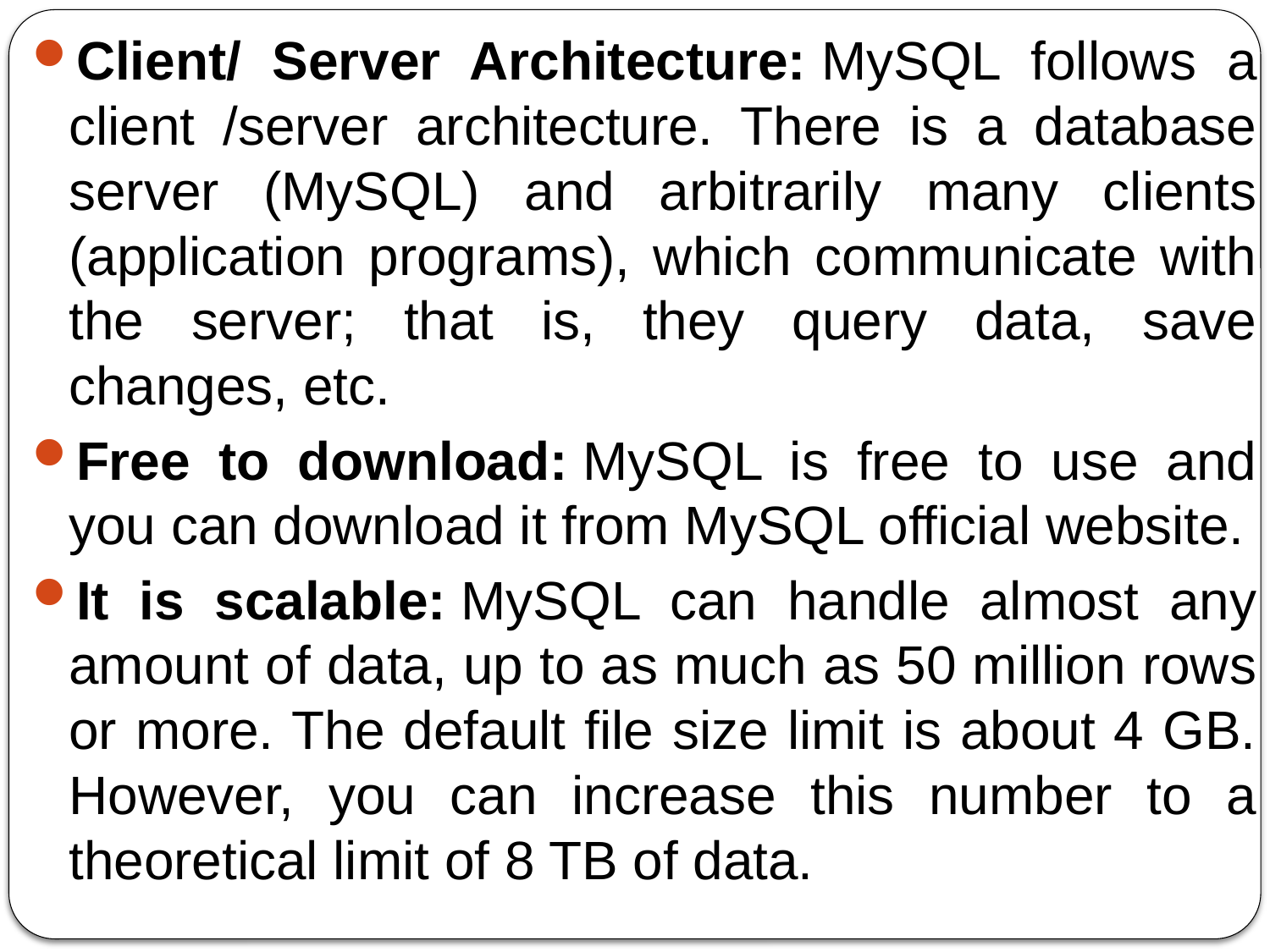

Client/ Server Architecture: MySQL follows a client /server architecture. There is a database server (MySQL) and arbitrarily many clients (application programs), which communicate with the server; that is, they query data, save changes, etc.
Free to download: MySQL is free to use and you can download it from MySQL official website.
It is scalable: MySQL can handle almost any amount of data, up to as much as 50 million rows or more. The default file size limit is about 4 GB. However, you can increase this number to a theoretical limit of 8 TB of data.